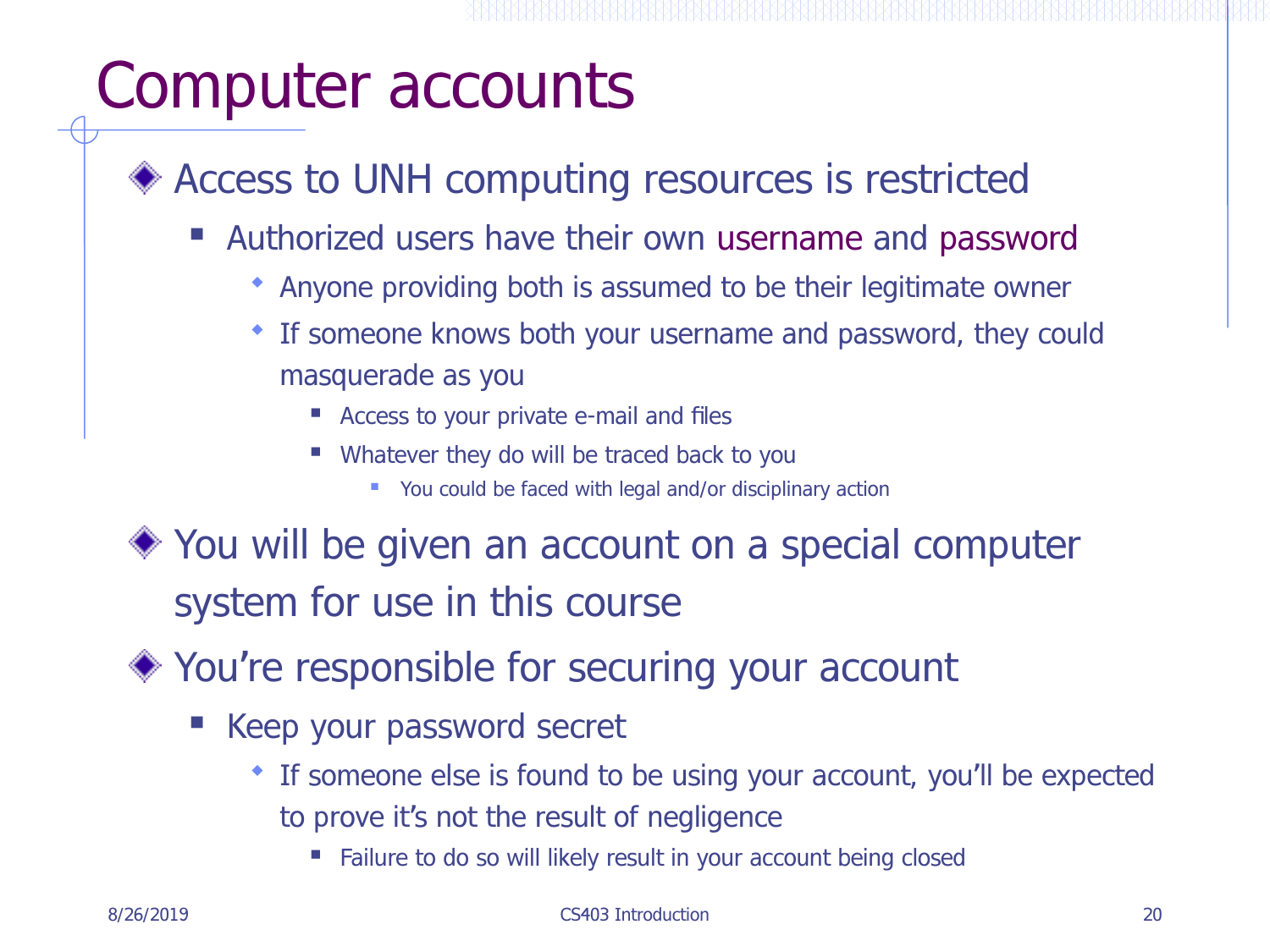

# Computer accounts
Access to UNH computing resources is restricted
Authorized users have their own username and password
Anyone providing both is assumed to be their legitimate owner
If someone knows both your username and password, they could masquerade as you
Access to your private e-mail and files
Whatever they do will be traced back to you
You could be faced with legal and/or disciplinary action
You will be given an account on a special computer system for use in this course
You’re responsible for securing your account
Keep your password secret
If someone else is found to be using your account, you’ll be expected to prove it’s not the result of negligence
Failure to do so will likely result in your account being closed

8/26/2019
CS403 Introduction
20